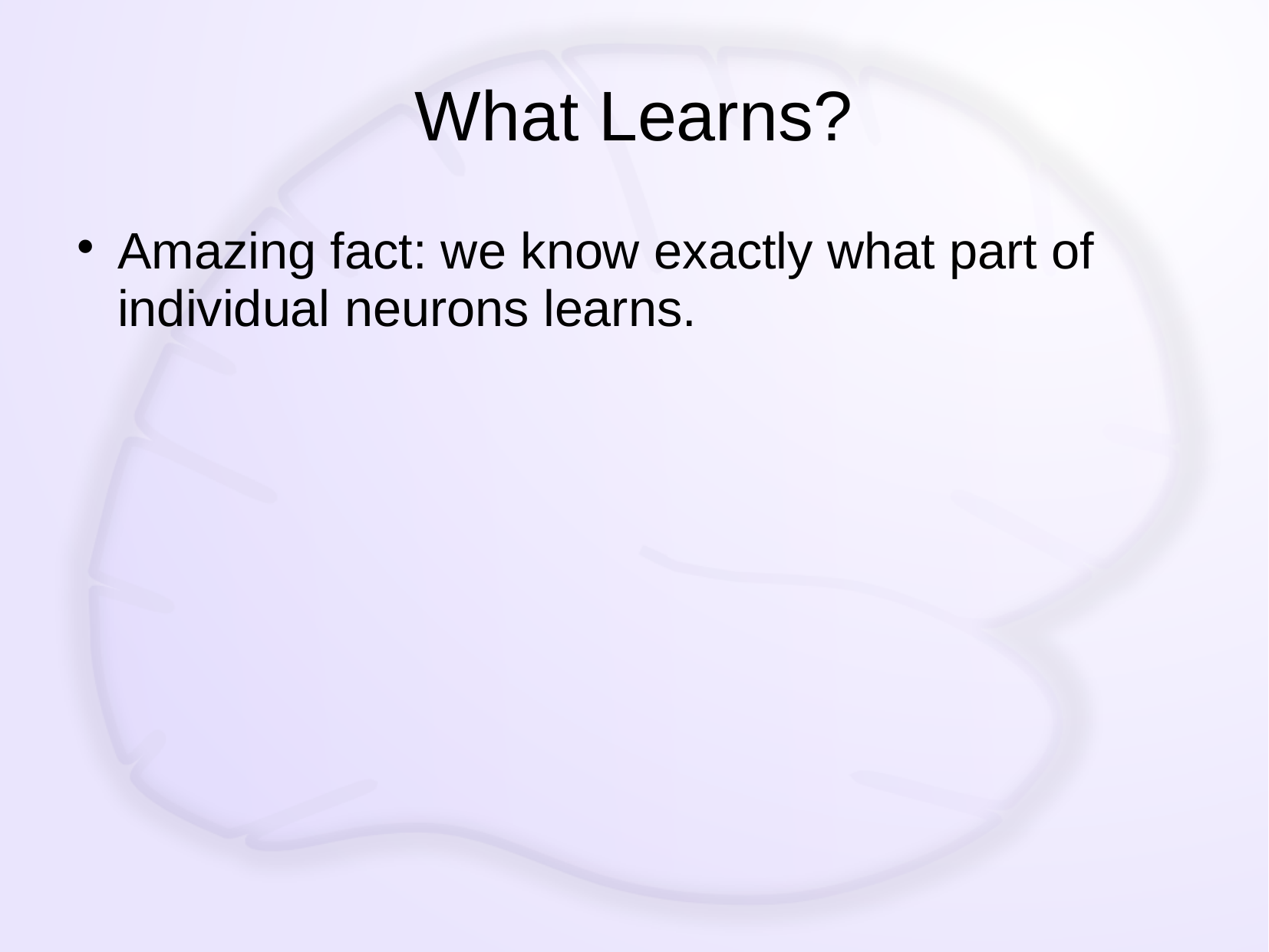

# What Learns?
Amazing fact: we know exactly what part of individual neurons learns.